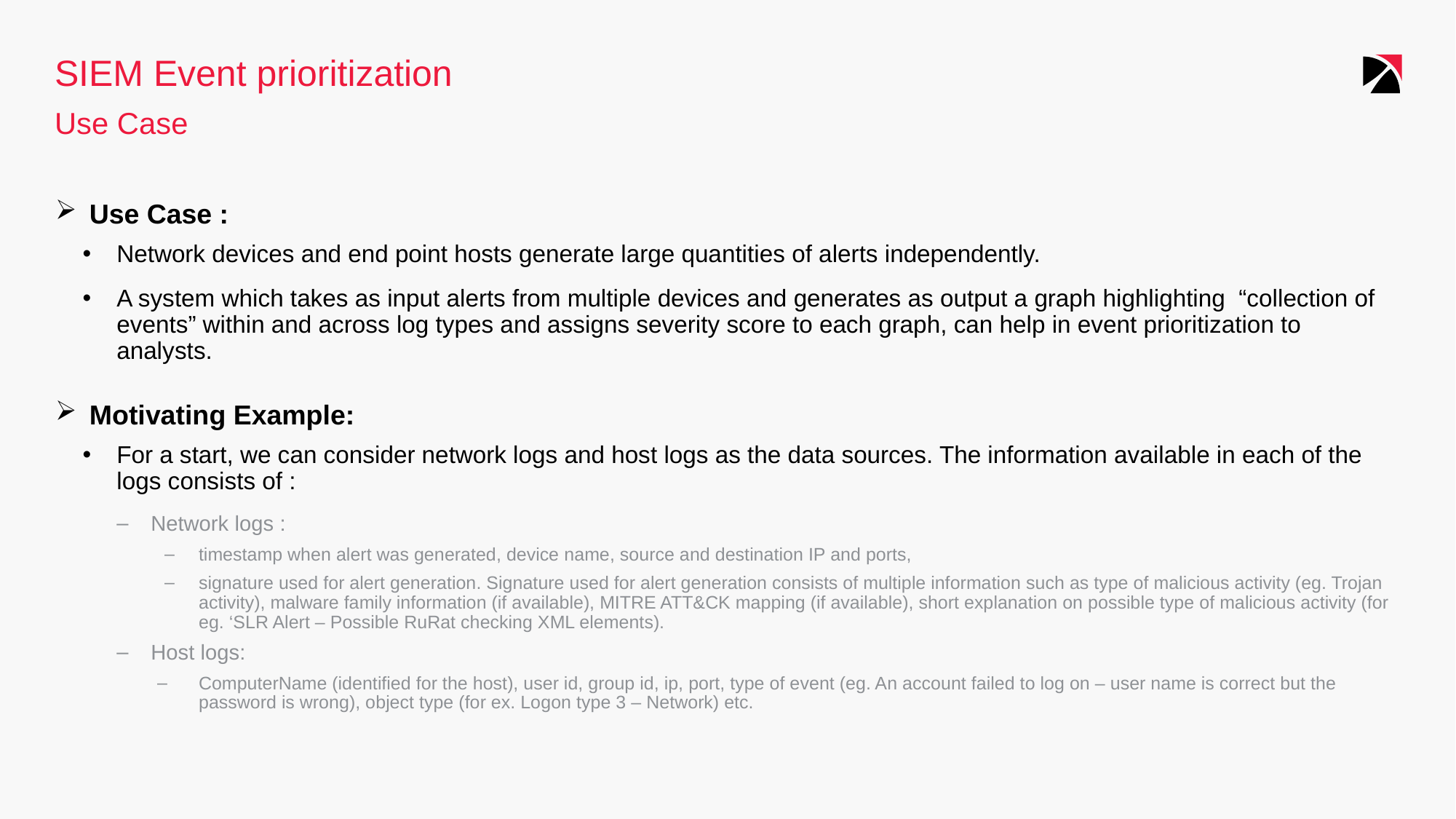

# SIEM Event prioritization
Use Case
Use Case :
Network devices and end point hosts generate large quantities of alerts independently.
A system which takes as input alerts from multiple devices and generates as output a graph highlighting  “collection of events” within and across log types and assigns severity score to each graph, can help in event prioritization to analysts.
Motivating Example:
For a start, we can consider network logs and host logs as the data sources. The information available in each of the logs consists of :
Network logs :
timestamp when alert was generated, device name, source and destination IP and ports,
signature used for alert generation. Signature used for alert generation consists of multiple information such as type of malicious activity (eg. Trojan activity), malware family information (if available), MITRE ATT&CK mapping (if available), short explanation on possible type of malicious activity (for eg. ‘SLR Alert – Possible RuRat checking XML elements).
Host logs:
ComputerName (identified for the host), user id, group id, ip, port, type of event (eg. An account failed to log on – user name is correct but the password is wrong), object type (for ex. Logon type 3 – Network) etc.